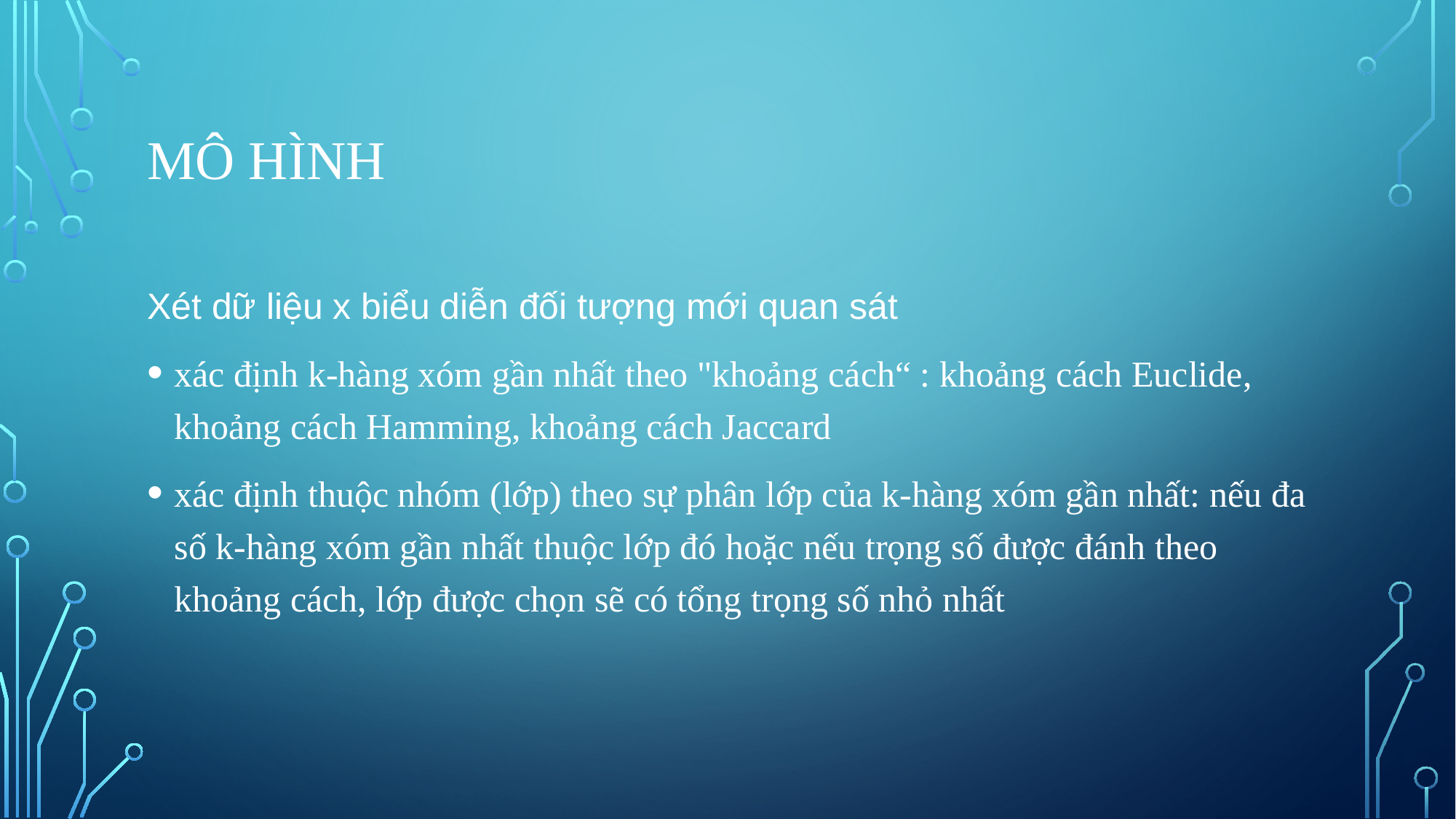

# Mô hình
Xét dữ liệu x biểu diễn đối tượng mới quan sát
xác định k-hàng xóm gần nhất theo "khoảng cách“ : khoảng cách Euclide, khoảng cách Hamming, khoảng cách Jaccard
xác định thuộc nhóm (lớp) theo sự phân lớp của k-hàng xóm gần nhất: nếu đa số k-hàng xóm gần nhất thuộc lớp đó hoặc nếu trọng số được đánh theo khoảng cách, lớp được chọn sẽ có tổng trọng số nhỏ nhất